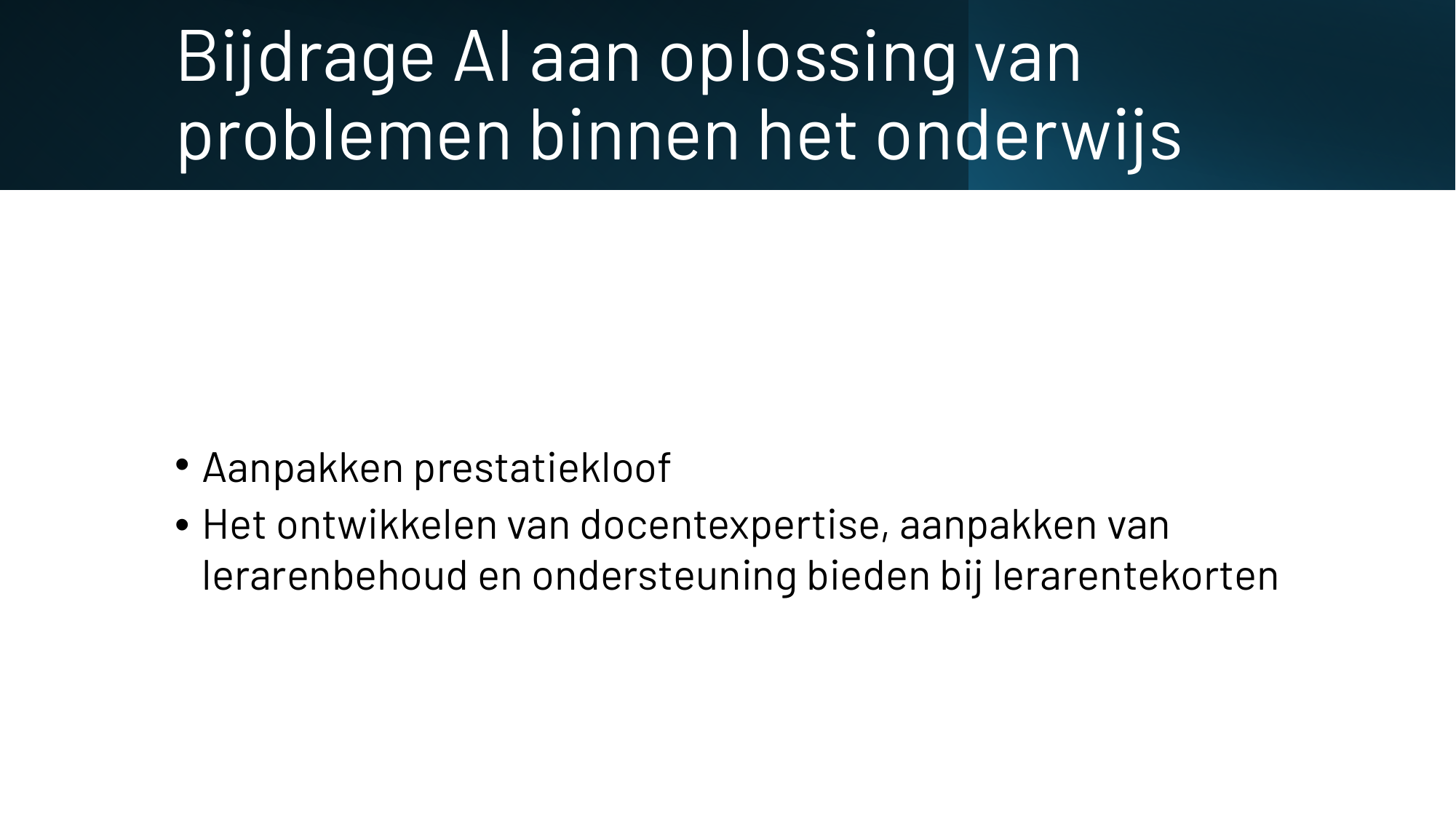

# Bijdrage AI aan oplossing van problemen binnen het onderwijs

Aanpakken prestatiekloof
Het ontwikkelen van docentexpertise, aanpakken van lerarenbehoud en ondersteuning bieden bij lerarentekorten